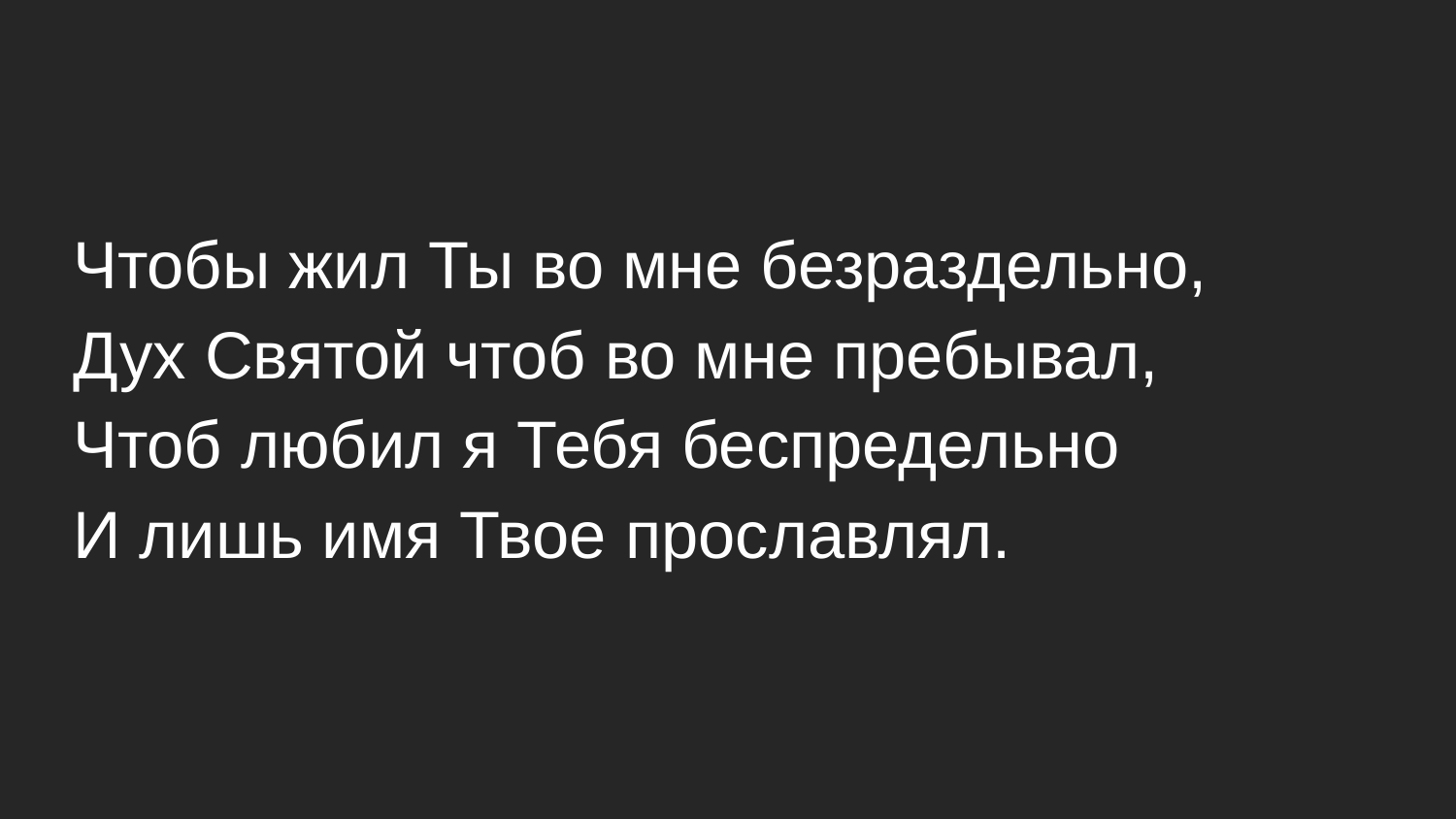

Чтобы жил Ты во мне безраздельно,
Дух Святой чтоб во мне пребывал,
Чтоб любил я Тебя беспредельно
И лишь имя Твое прославлял.